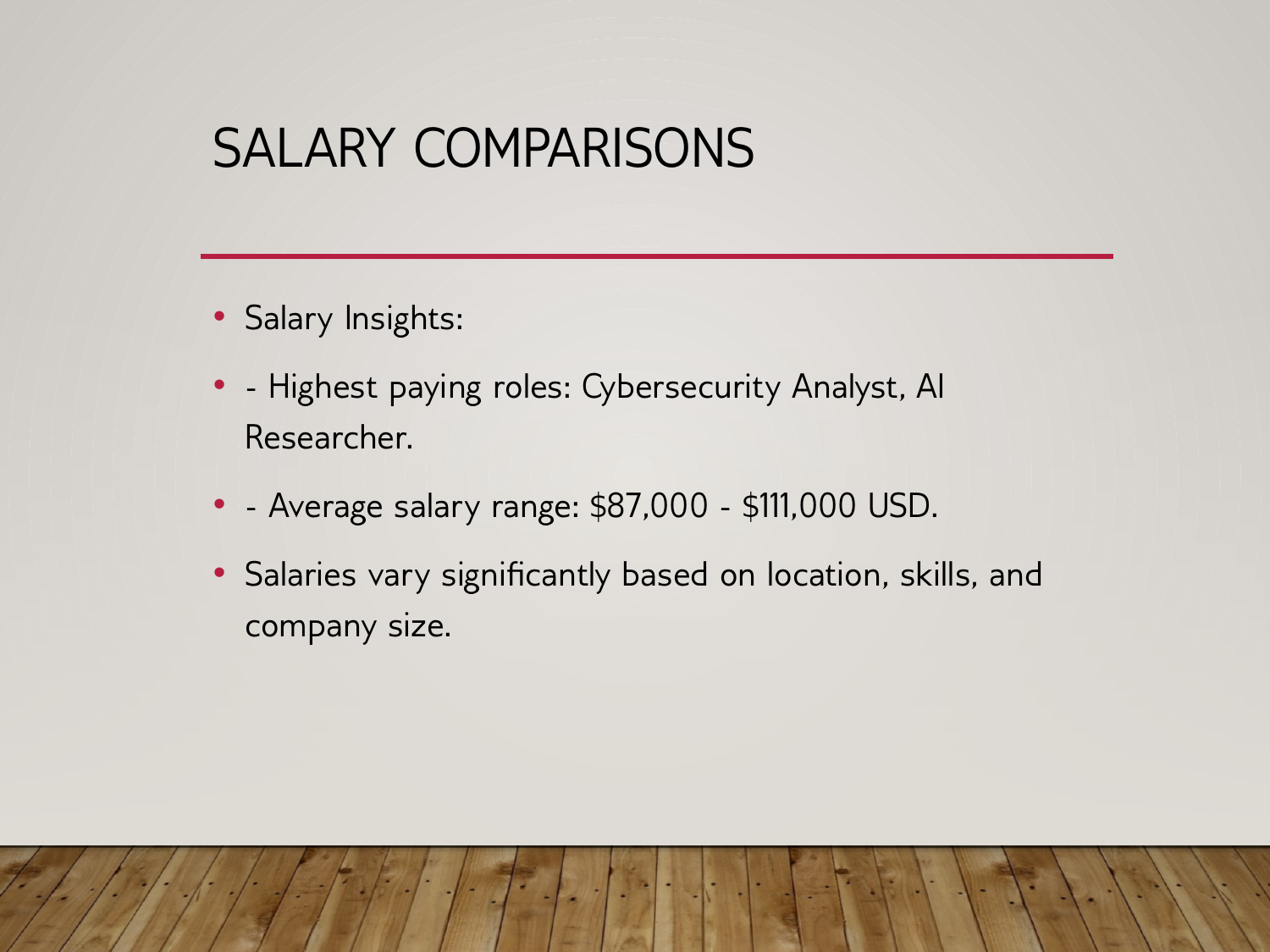

# Salary Comparisons
Salary Insights:
- Highest paying roles: Cybersecurity Analyst, AI Researcher.
- Average salary range: $87,000 - $111,000 USD.
Salaries vary significantly based on location, skills, and company size.